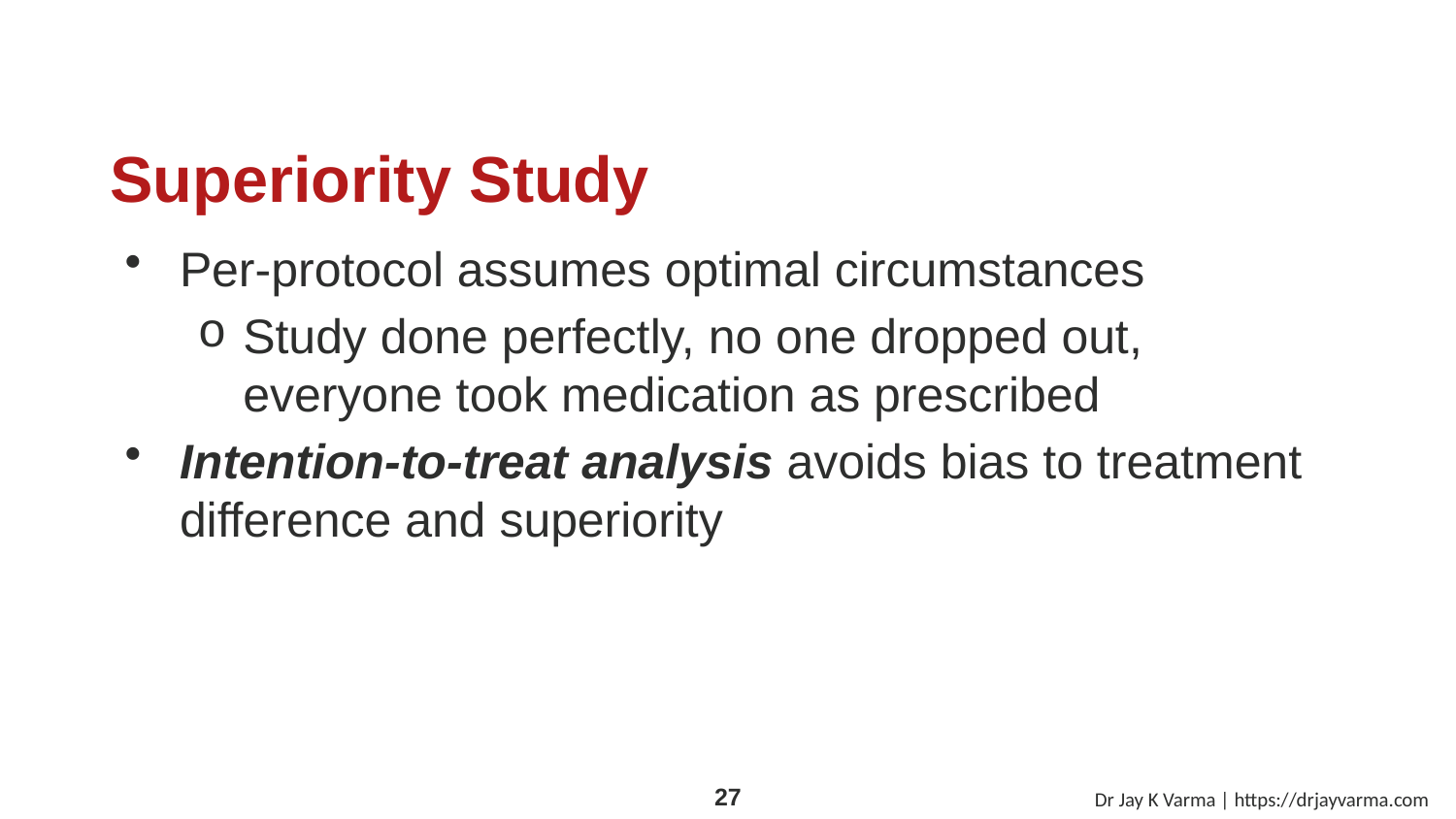

# Superiority Study
Per-protocol assumes optimal circumstances
Study done perfectly, no one dropped out, everyone took medication as prescribed
Intention-to-treat analysis avoids bias to treatment difference and superiority

Dr Jay K Varma | https://drjayvarma.com